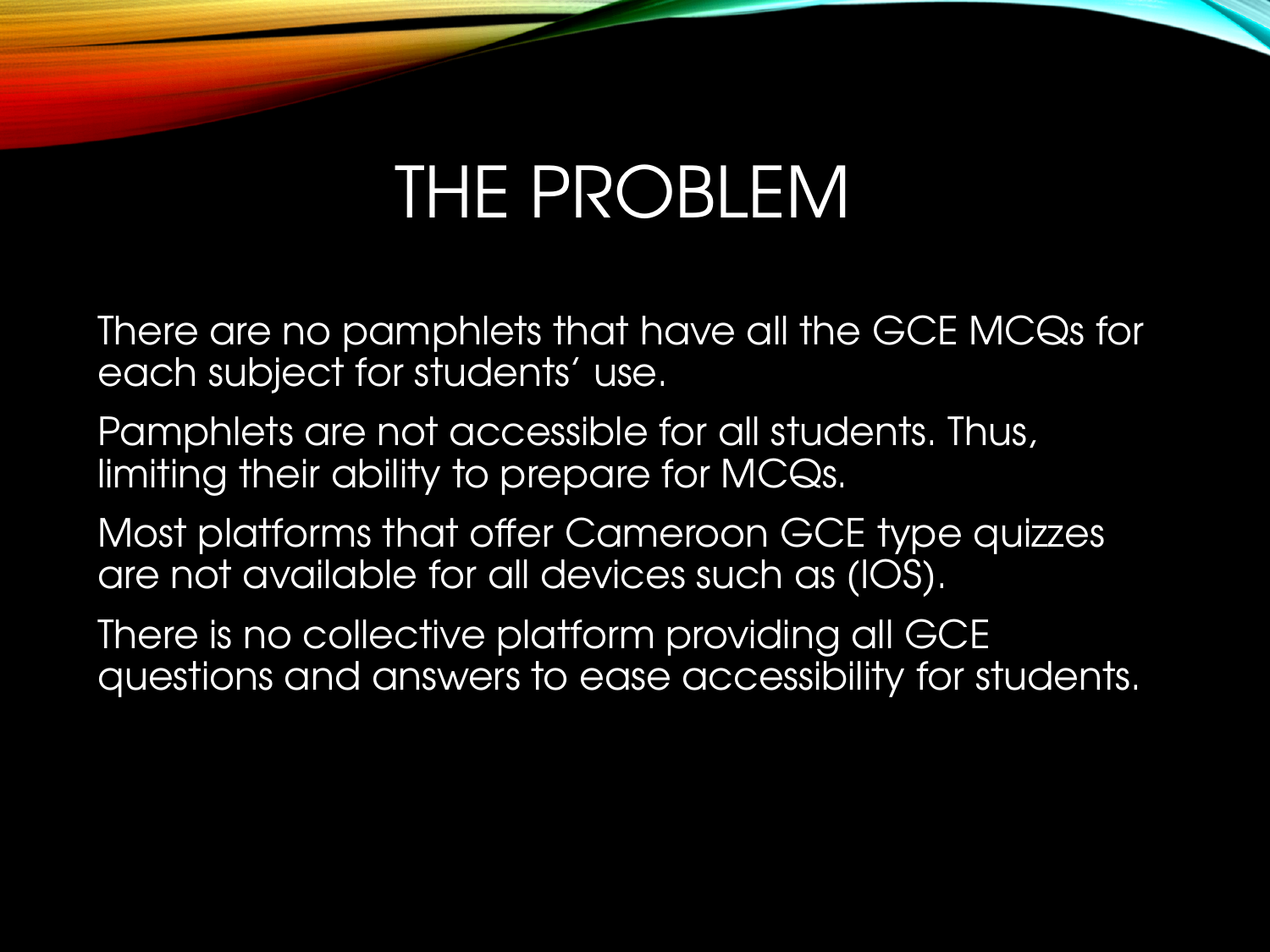

# The problem
There are no pamphlets that have all the GCE MCQs for each subject for students’ use.
Pamphlets are not accessible for all students. Thus, limiting their ability to prepare for MCQs.
Most platforms that offer Cameroon GCE type quizzes are not available for all devices such as (IOS).
There is no collective platform providing all GCE questions and answers to ease accessibility for students.